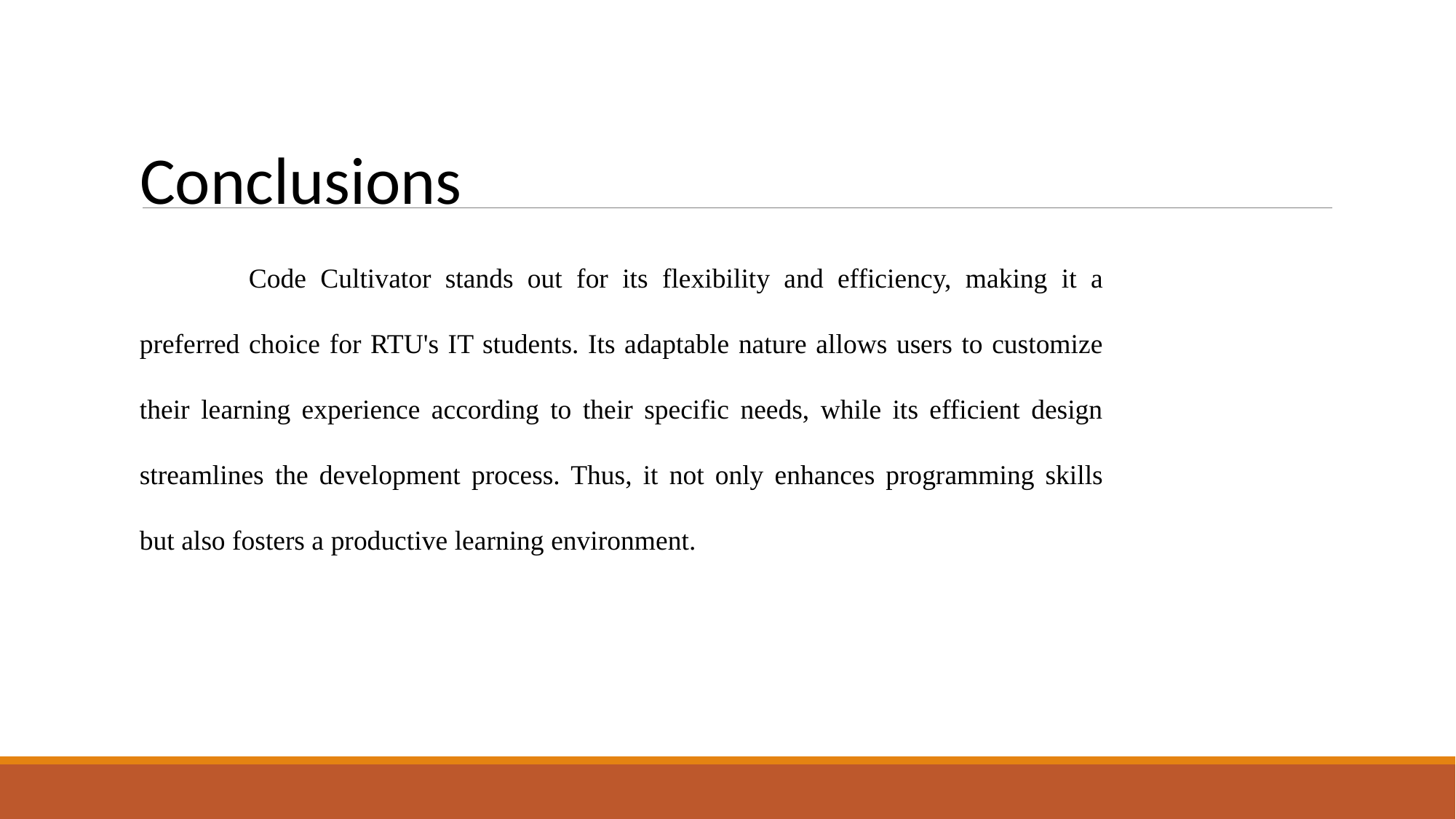

Conclusions
	Code Cultivator stands out for its flexibility and efficiency, making it a preferred choice for RTU's IT students. Its adaptable nature allows users to customize their learning experience according to their specific needs, while its efficient design streamlines the development process. Thus, it not only enhances programming skills but also fosters a productive learning environment.